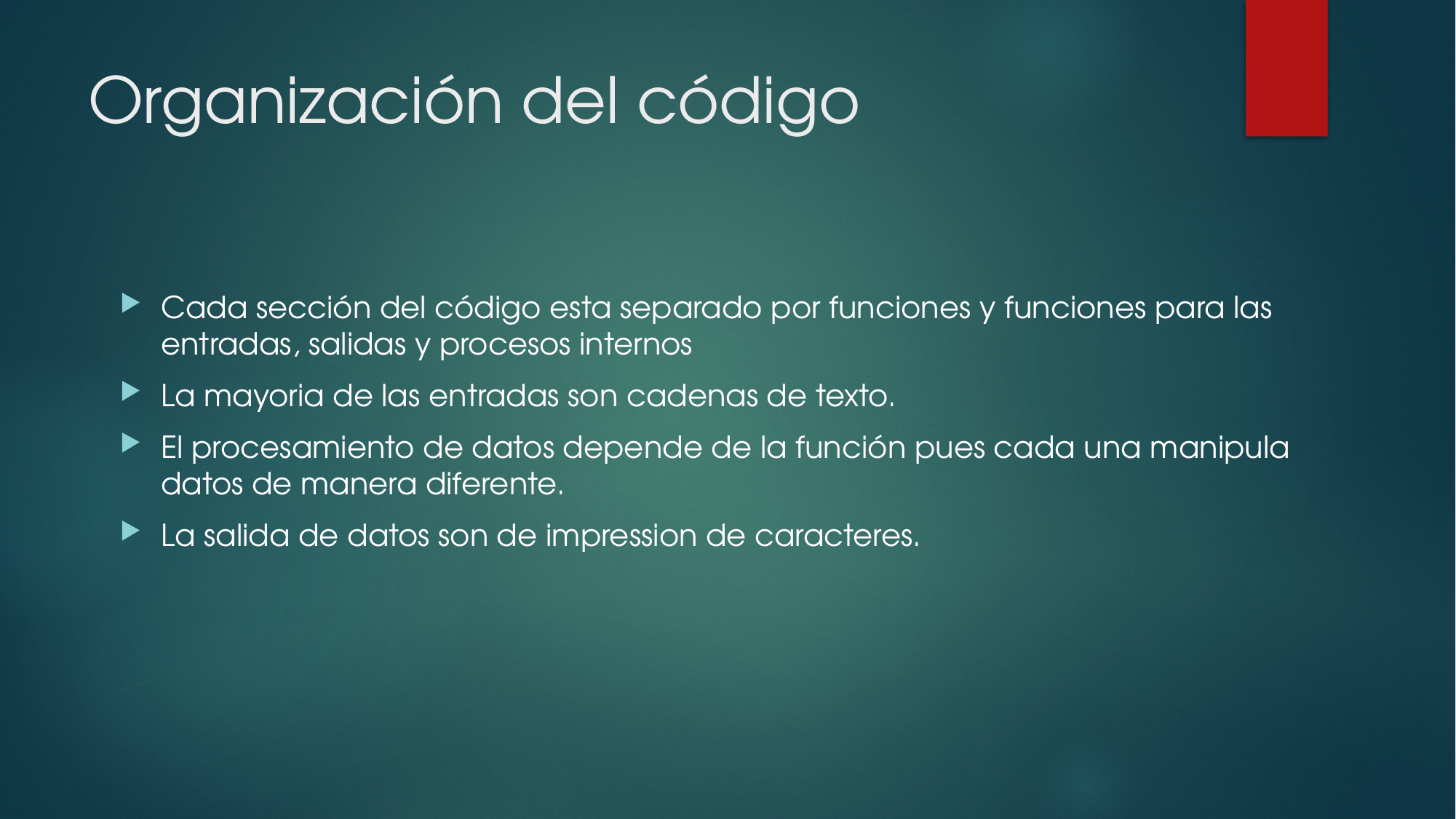

# Organización del código
Cada sección del código esta separado por funciones y funciones para las entradas, salidas y procesos internos
La mayoria de las entradas son cadenas de texto.
El procesamiento de datos depende de la función pues cada una manipula datos de manera diferente.
La salida de datos son de impression de caracteres.